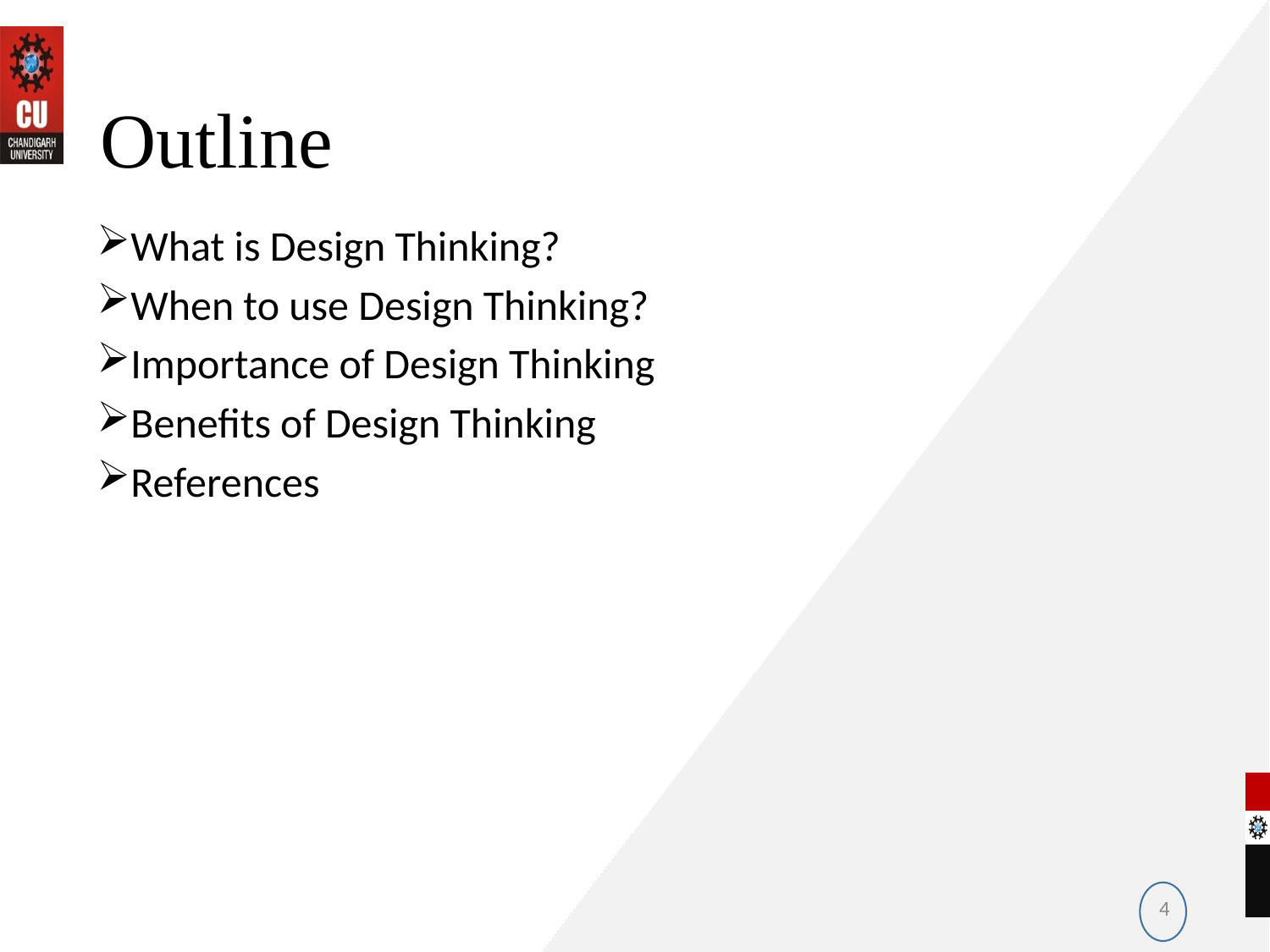

# Outline
What is Design Thinking?
When to use Design Thinking?
Importance of Design Thinking
Benefits of Design Thinking
References

4